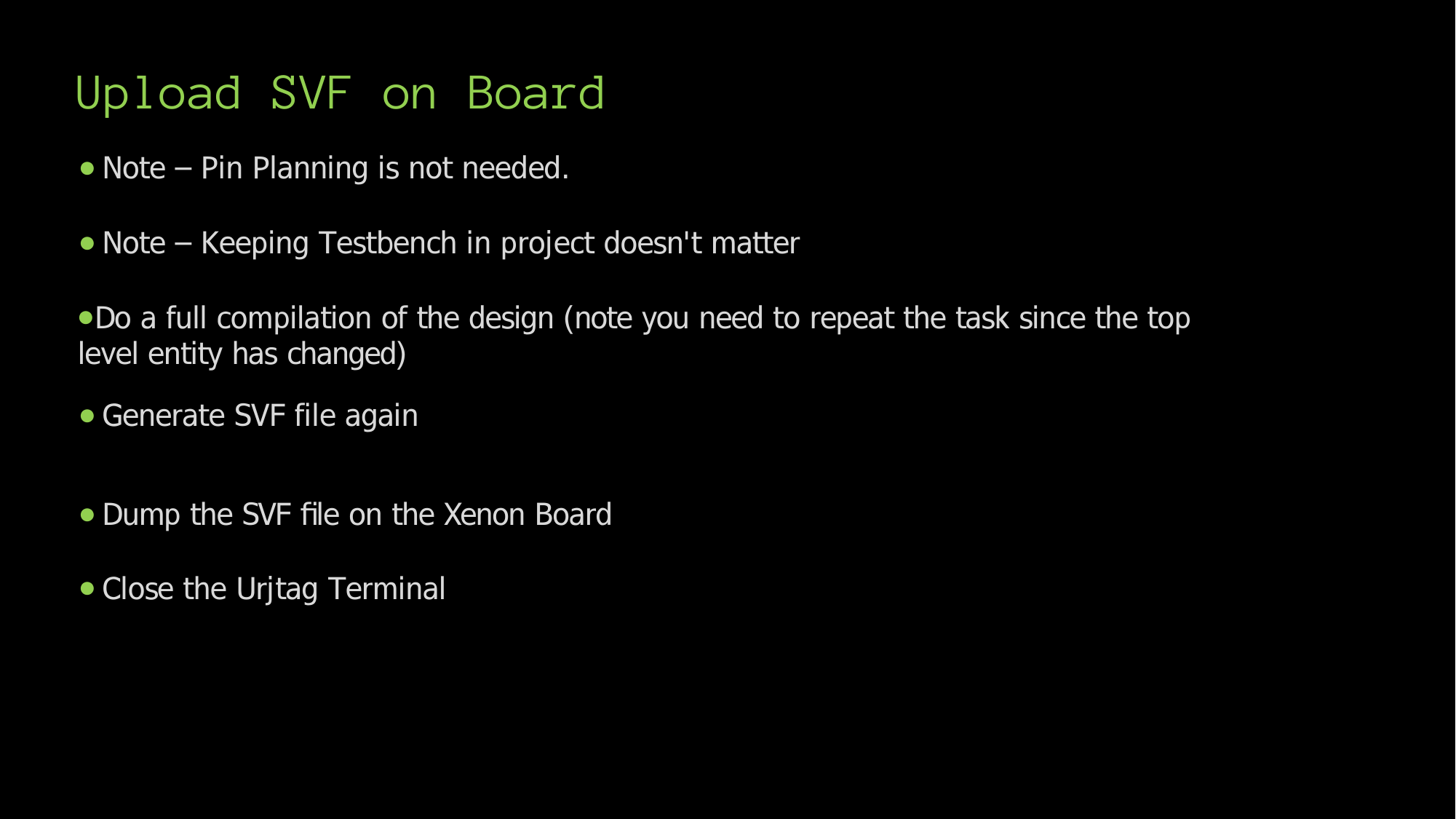

# Upload SVF on Board
Note – Pin Planning is not needed.

Note – Keeping Testbench in project doesn't matter

Do a full compilation of the design (note you need to repeat the task since the top  level entity has changed)
Generate SVF file again

Dump the SVF file on the Xenon Board

Close the Urjtag Terminal